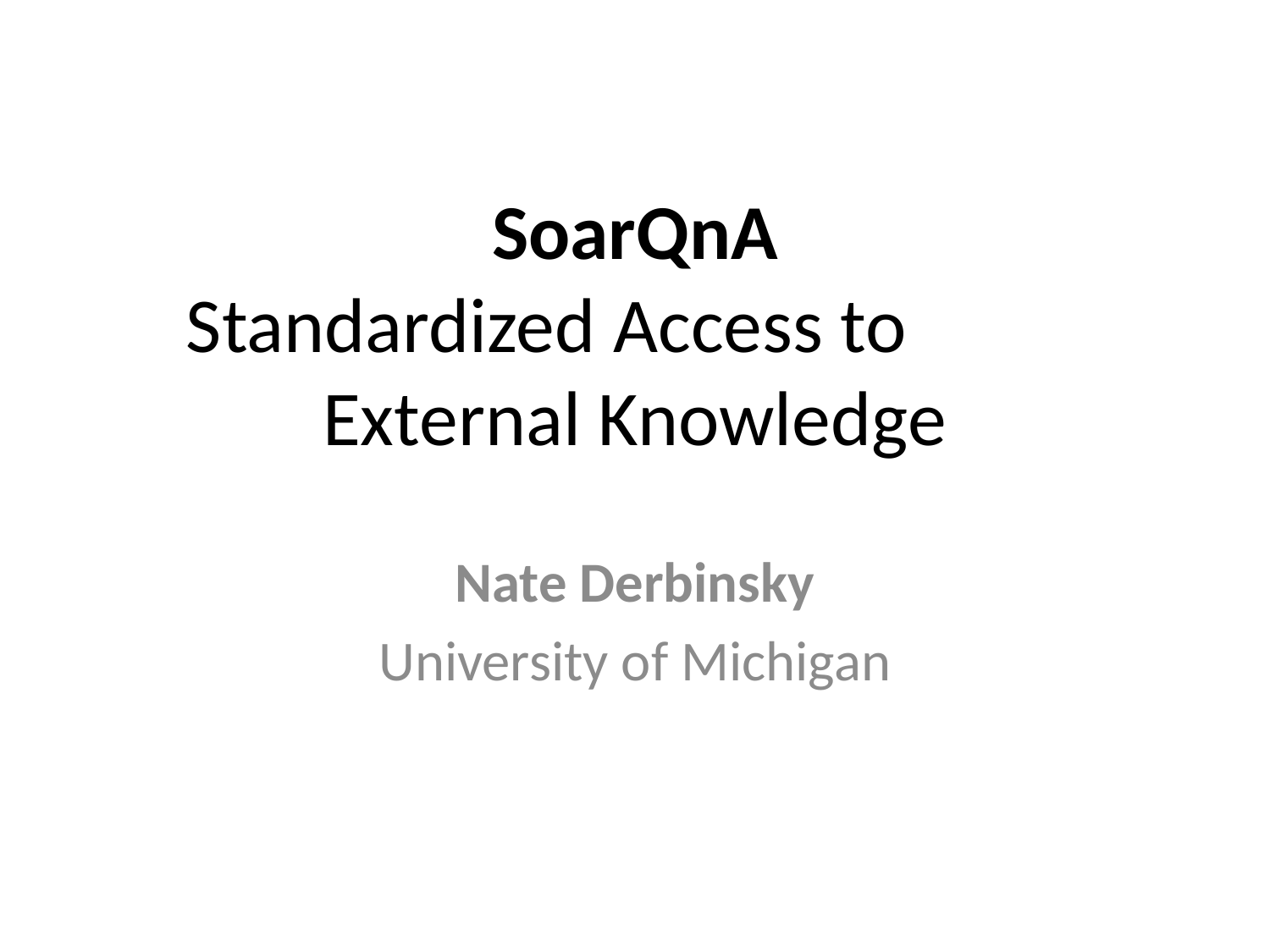

# SoarQnA Standardized Access to           External Knowledge
Nate Derbinsky
University of Michigan